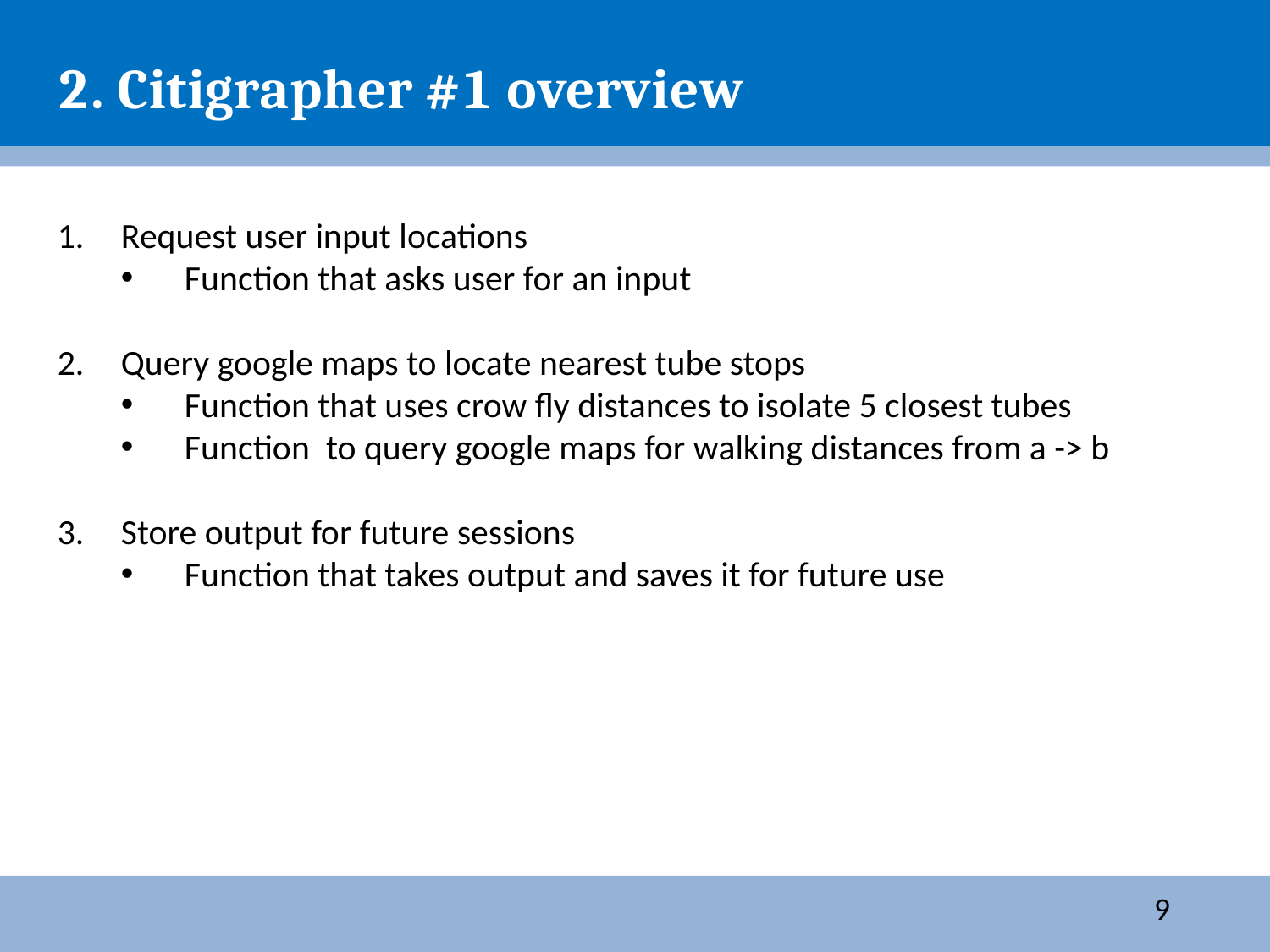

2. Citigrapher #1 overview
Request user input locations
Function that asks user for an input

Query google maps to locate nearest tube stops
Function that uses crow fly distances to isolate 5 closest tubes
Function  to query google maps for walking distances from a -> b

Store output for future sessions
Function that takes output and saves it for future use

9